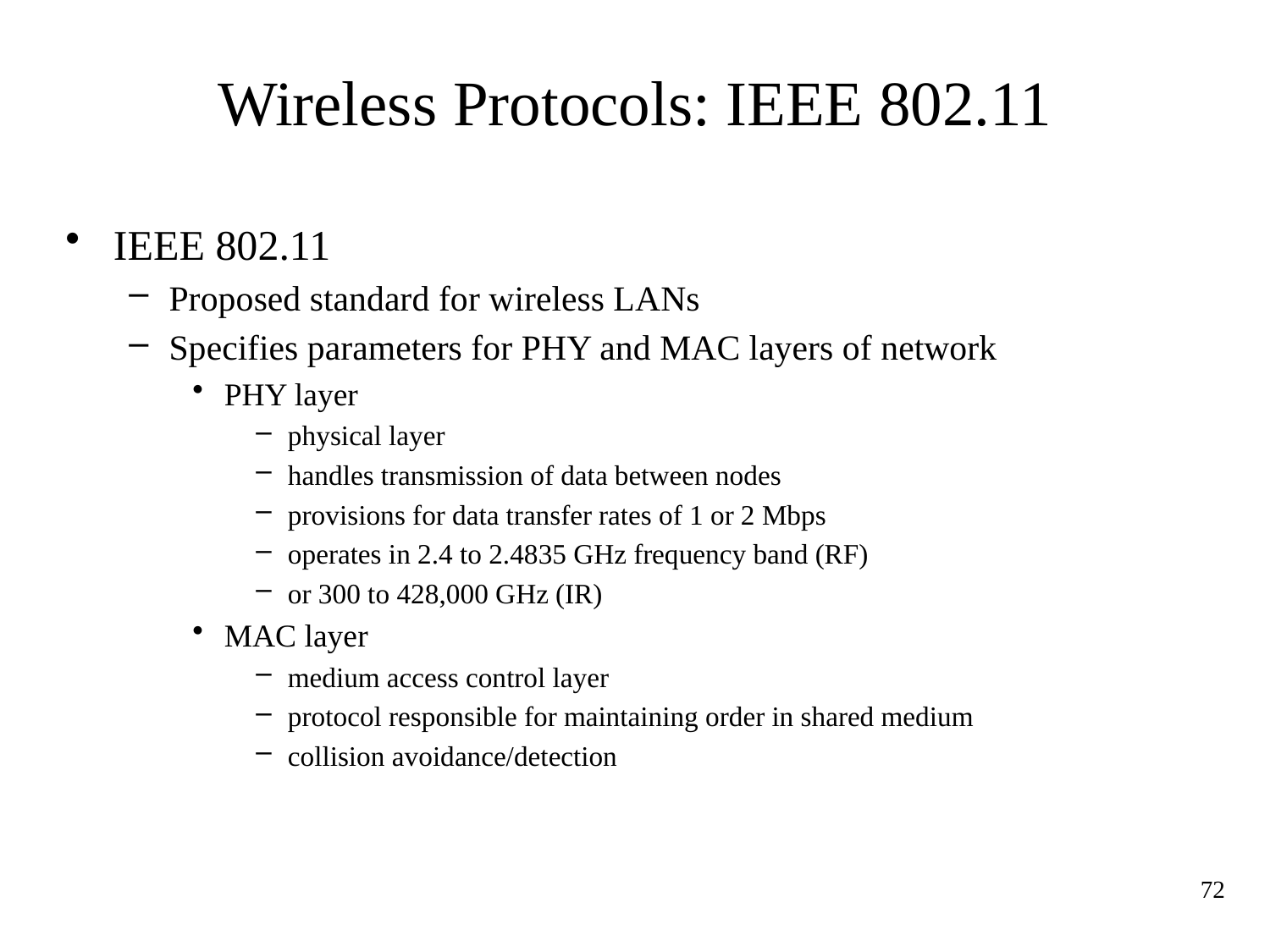

# Wireless Protocols: IEEE 802.11
IEEE 802.11
Proposed standard for wireless LANs
Specifies parameters for PHY and MAC layers of network
PHY layer
physical layer
handles transmission of data between nodes
provisions for data transfer rates of 1 or 2 Mbps
operates in 2.4 to 2.4835 GHz frequency band (RF)
or 300 to 428,000 GHz (IR)
MAC layer
medium access control layer
protocol responsible for maintaining order in shared medium
collision avoidance/detection
72